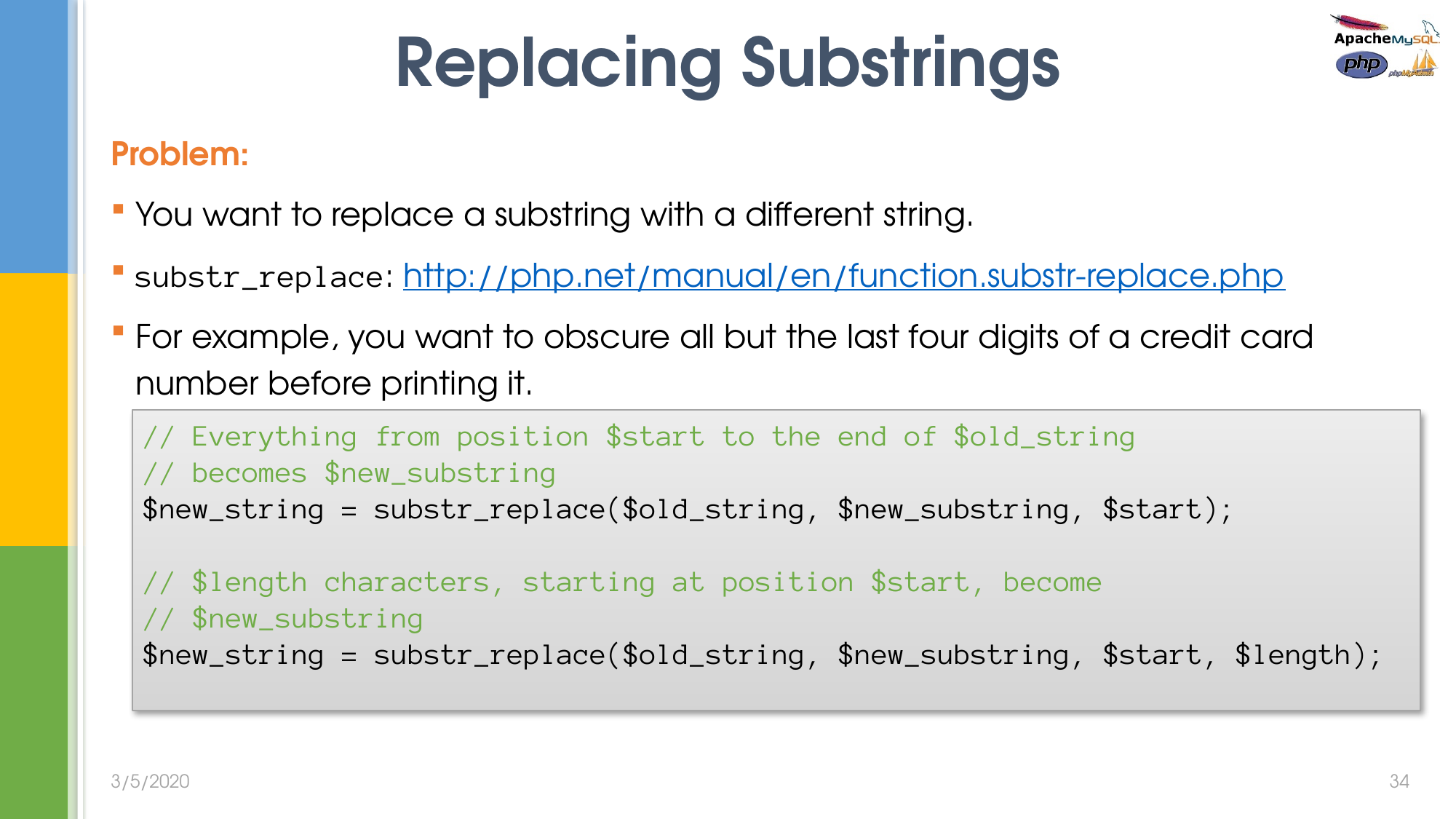

# Replacing Substrings
Problem:
You want to replace a substring with a different string.
substr_replace: http://php.net/manual/en/function.substr-replace.php
For example, you want to obscure all but the last four digits of a credit card number before printing it.
// Everything from position $start to the end of $old_string
// becomes $new_substring
$new_string = substr_replace($old_string, $new_substring, $start);

// $length characters, starting at position $start, become
// $new_substring
$new_string = substr_replace($old_string, $new_substring, $start, $length);
34
3/5/2020